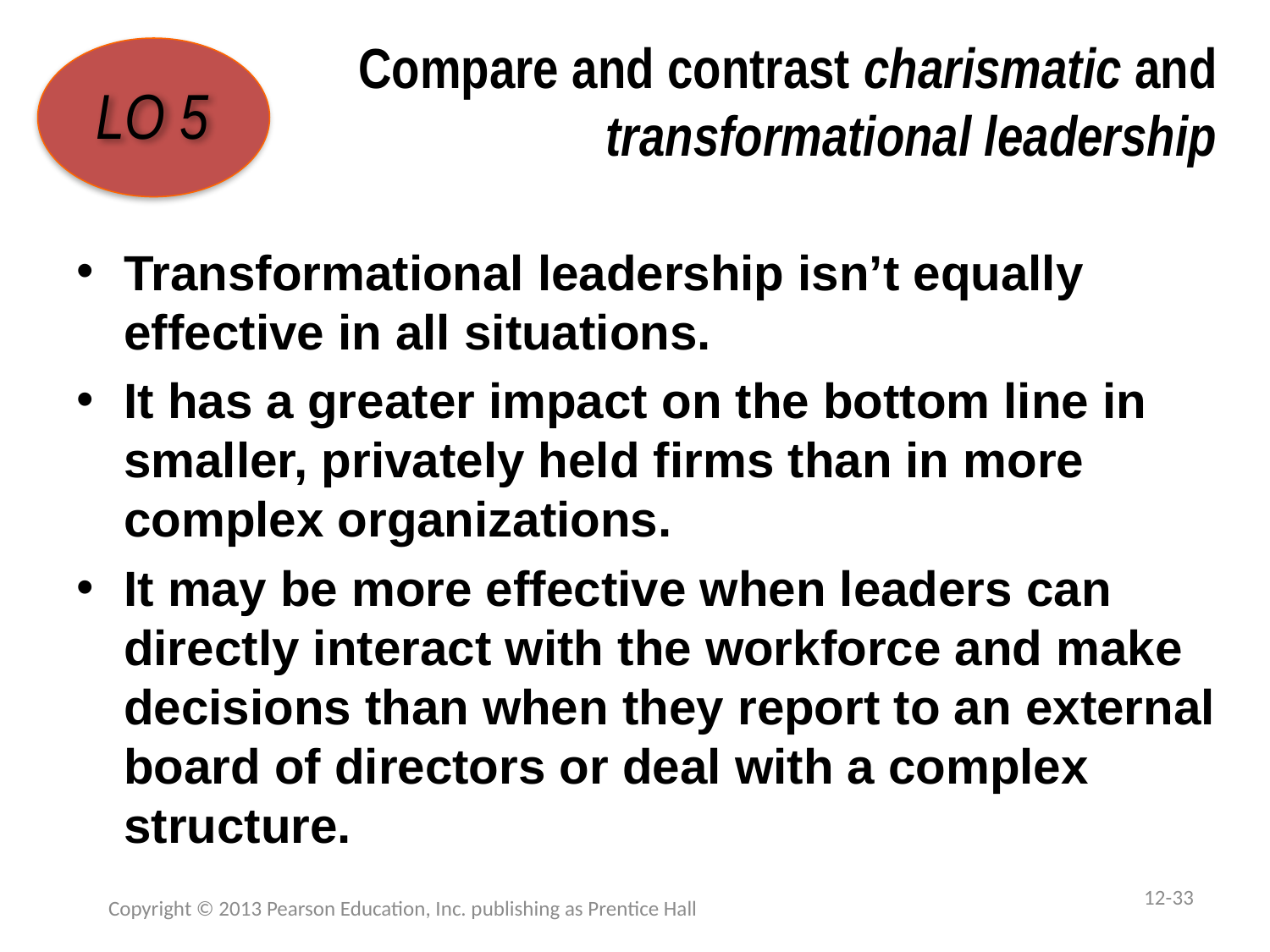

# Compare and contrast charismatic and transformational leadership

LO 5
Transformational leadership isn’t equally effective in all situations.
It has a greater impact on the bottom line in smaller, privately held firms than in more complex organizations.
It may be more effective when leaders can directly interact with the workforce and make decisions than when they report to an external board of directors or deal with a complex structure.
12-33
Copyright © 2013 Pearson Education, Inc. publishing as Prentice Hall
1